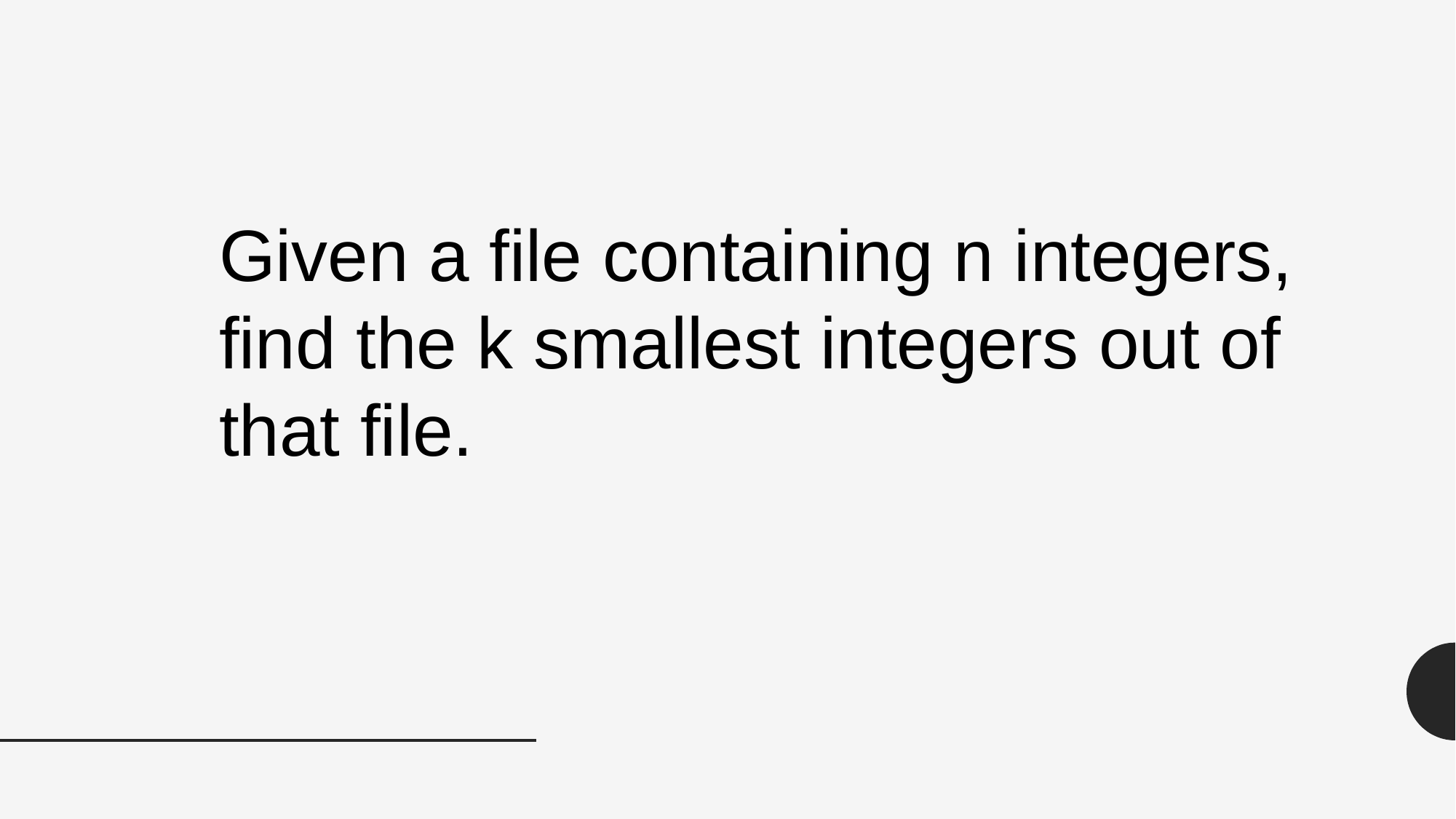

Given a file containing n integers, find the k smallest integers out of that file.